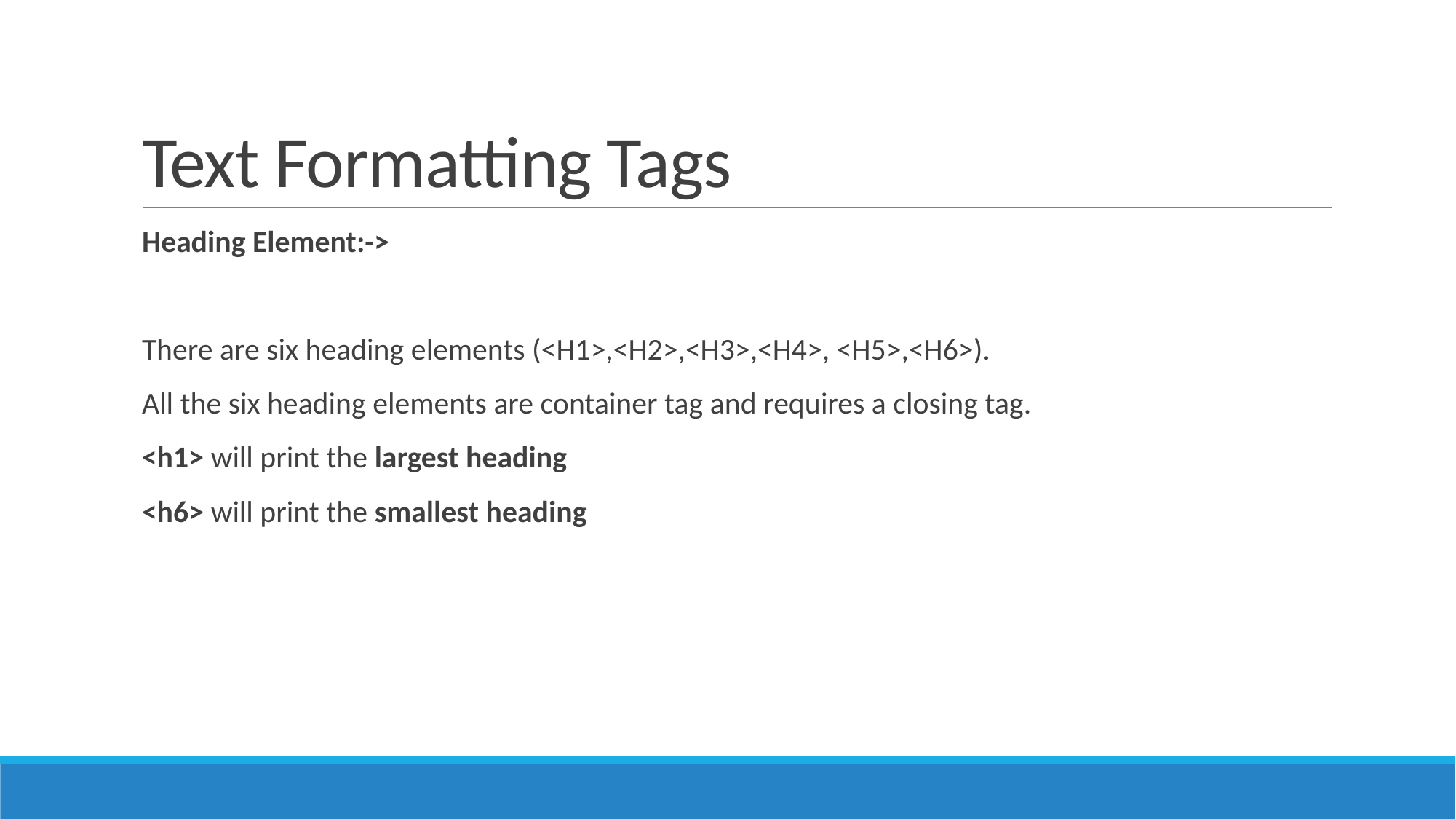

# Text Formatting Tags
Heading Element:->

There are six heading elements (<H1>,<H2>,<H3>,<H4>, <H5>,<H6>).
All the six heading elements are container tag and requires a closing tag.
<h1> will print the largest heading
<h6> will print the smallest heading